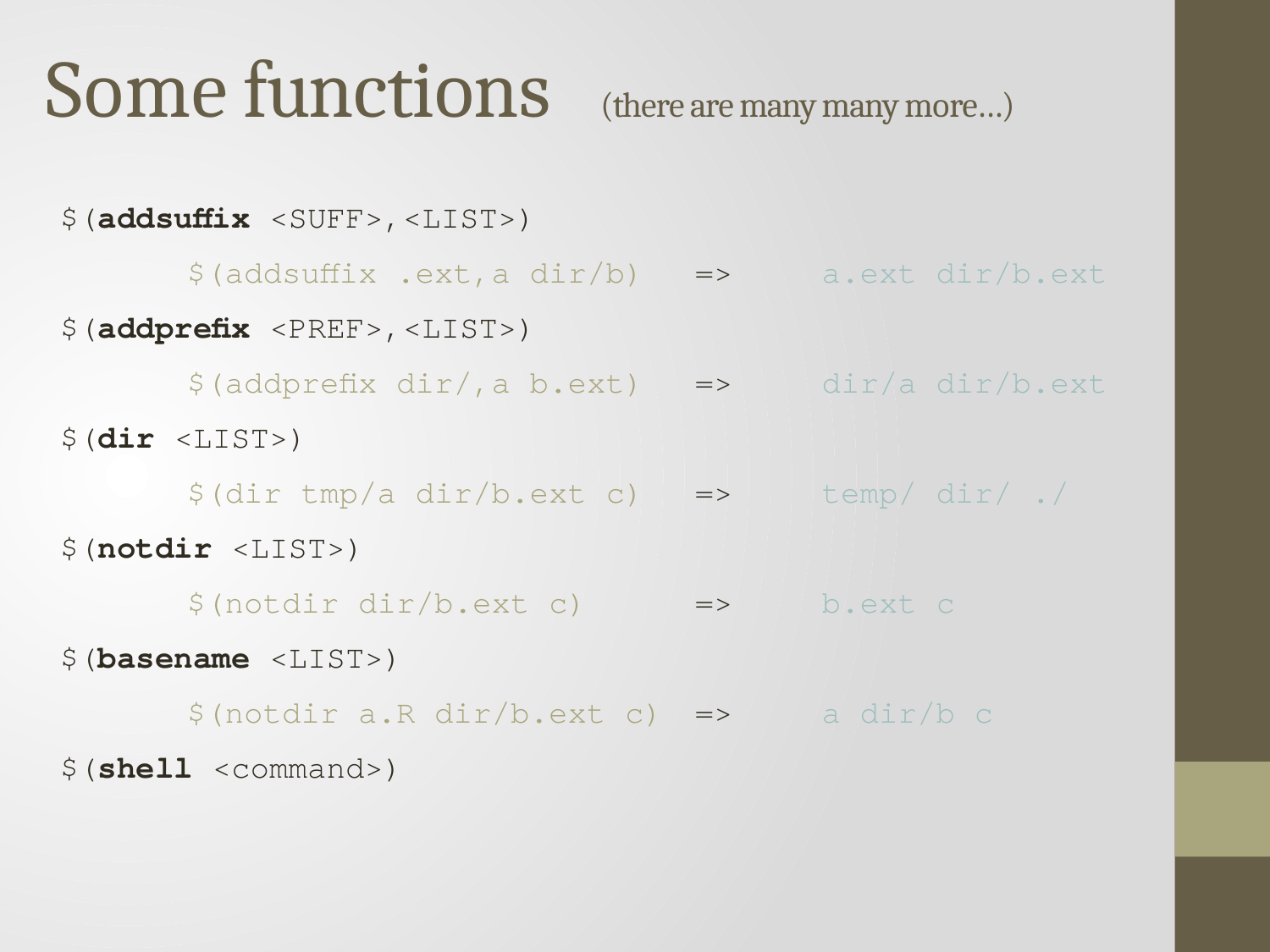

# Some functions   (there are many many more…)
$(addsuffix <SUFF>,<LIST>)
	$(addsuffix .ext,a dir/b)	=> 	a.ext dir/b.ext
$(addprefix <PREF>,<LIST>)
	$(addprefix dir/,a b.ext)	=> 	dir/a dir/b.ext
$(dir <LIST>)
	$(dir tmp/a dir/b.ext c)	=> 	temp/ dir/ ./
$(notdir <LIST>)
	$(notdir dir/b.ext c)	=> 	b.ext c
$(basename <LIST>)
	$(notdir a.R dir/b.ext c)	=> 	a dir/b c
$(shell <command>)